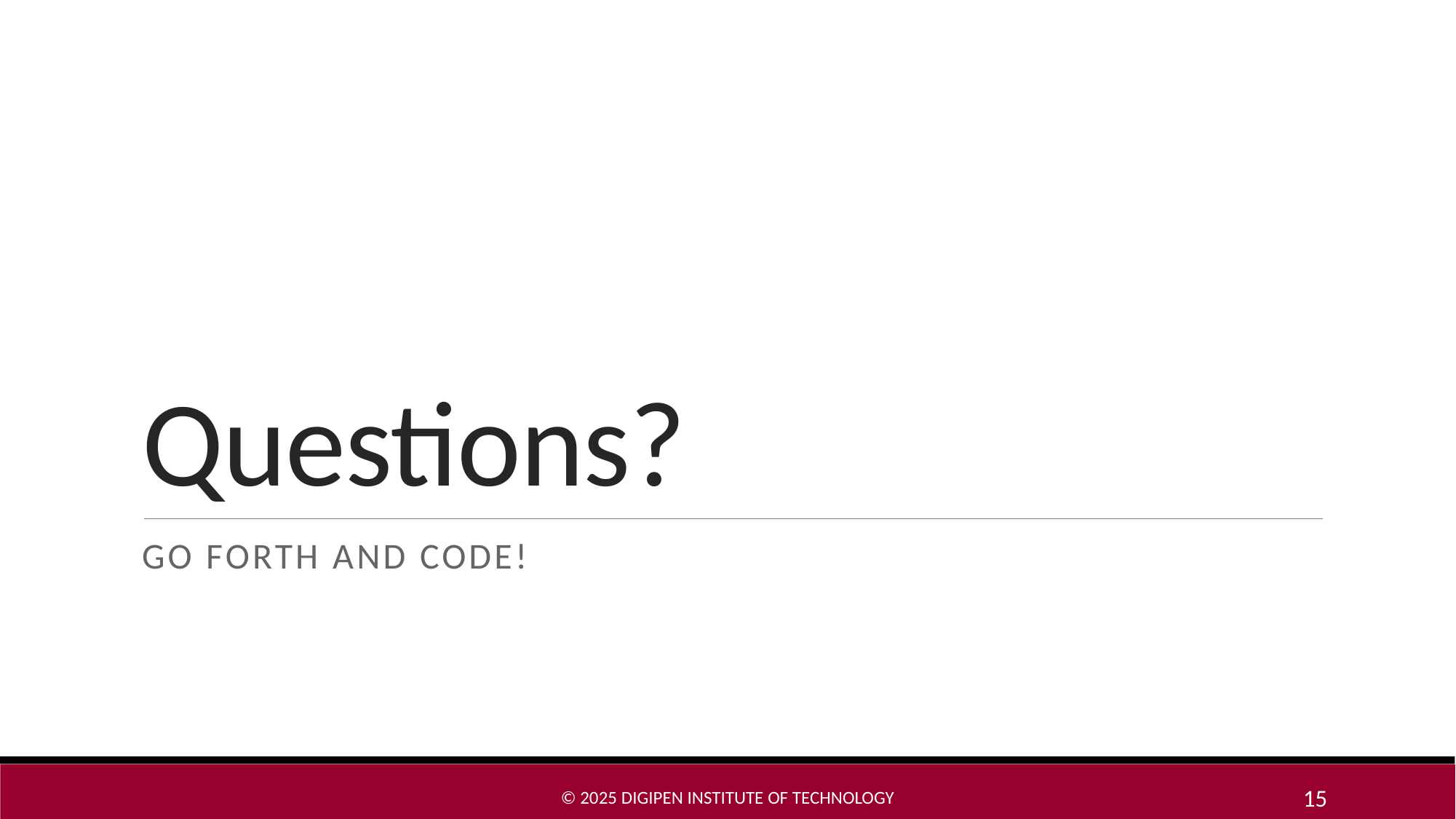

# Questions?
Go forth and code!
© 2025 DigiPen Institute of Technology
15